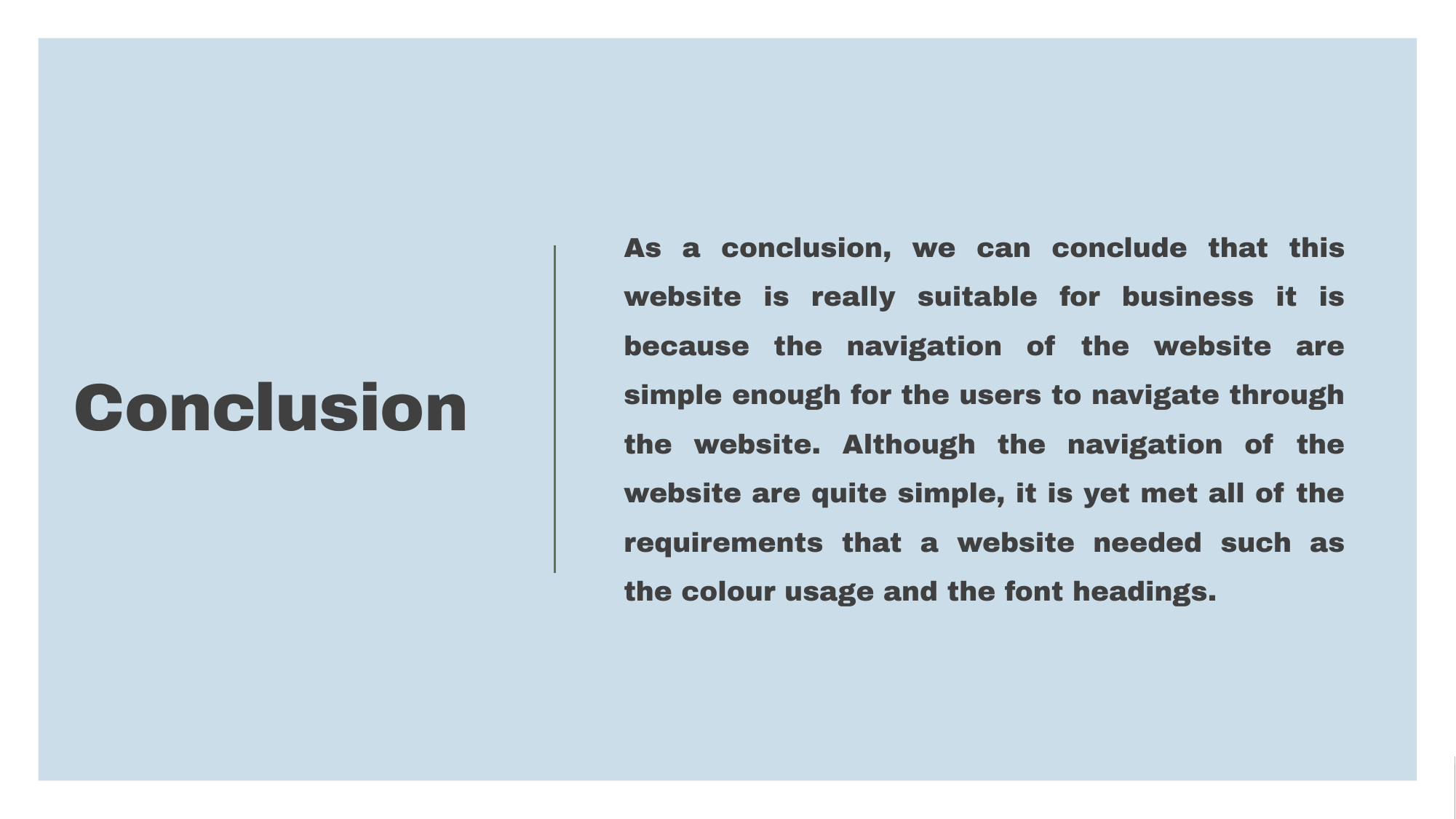

As a conclusion, we can conclude that this website is really suitable for business it is because the navigation of the website are simple enough for the users to navigate through the website. Although the navigation of the website are quite simple, it is yet met all of the requirements that a website needed such as the colour usage and the font headings.
# Conclusion